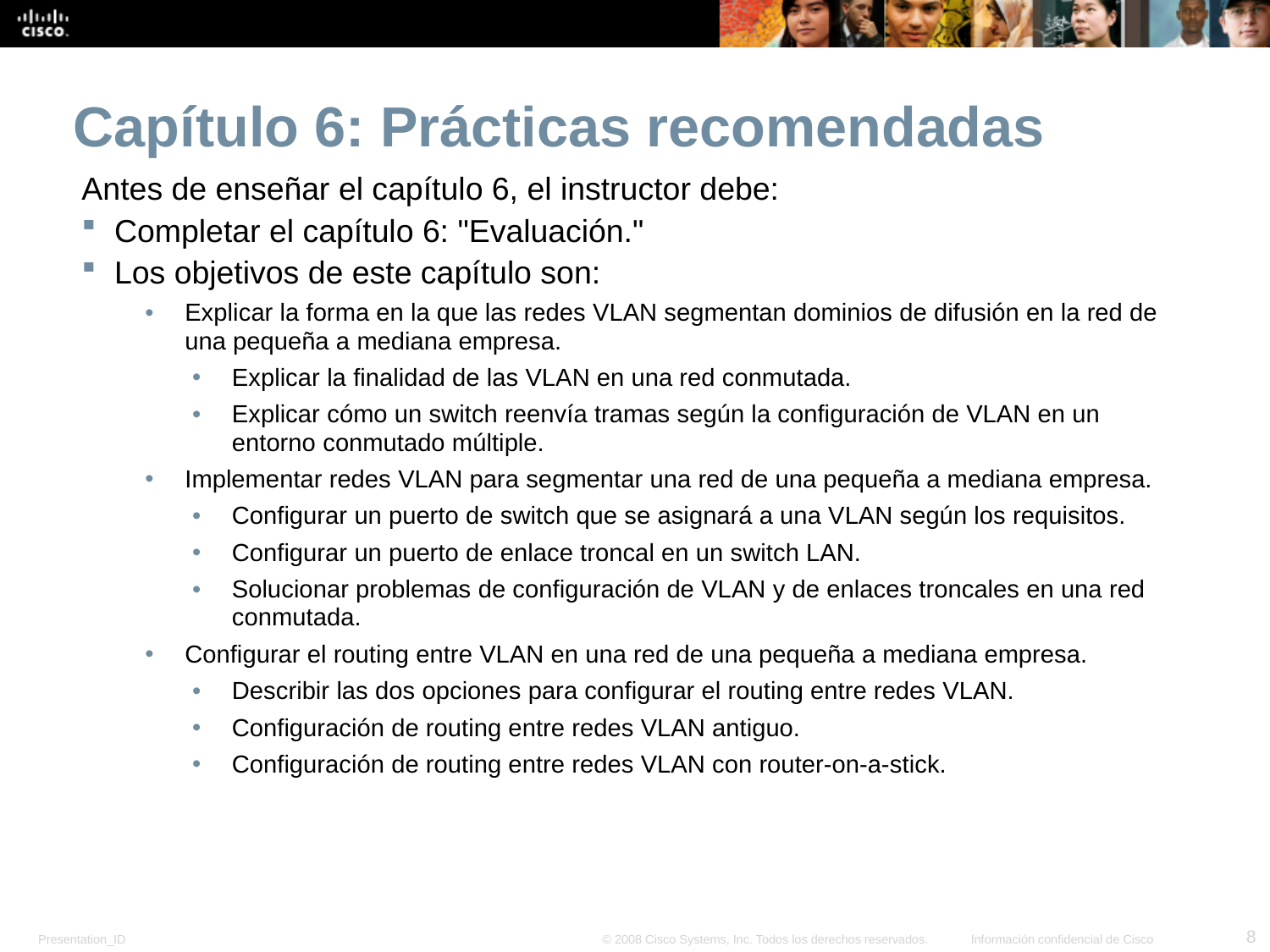

Capítulo 6: Prácticas recomendadas
Antes de enseñar el capítulo 6, el instructor debe:
Completar el capítulo 6: "Evaluación."
Los objetivos de este capítulo son:
Explicar la forma en la que las redes VLAN segmentan dominios de difusión en la red de una pequeña a mediana empresa.
Explicar la finalidad de las VLAN en una red conmutada.
Explicar cómo un switch reenvía tramas según la configuración de VLAN en un entorno conmutado múltiple.
Implementar redes VLAN para segmentar una red de una pequeña a mediana empresa.
Configurar un puerto de switch que se asignará a una VLAN según los requisitos.
Configurar un puerto de enlace troncal en un switch LAN.
Solucionar problemas de configuración de VLAN y de enlaces troncales en una red conmutada.
Configurar el routing entre VLAN en una red de una pequeña a mediana empresa.
Describir las dos opciones para configurar el routing entre redes VLAN.
Configuración de routing entre redes VLAN antiguo.
Configuración de routing entre redes VLAN con router-on-a-stick.